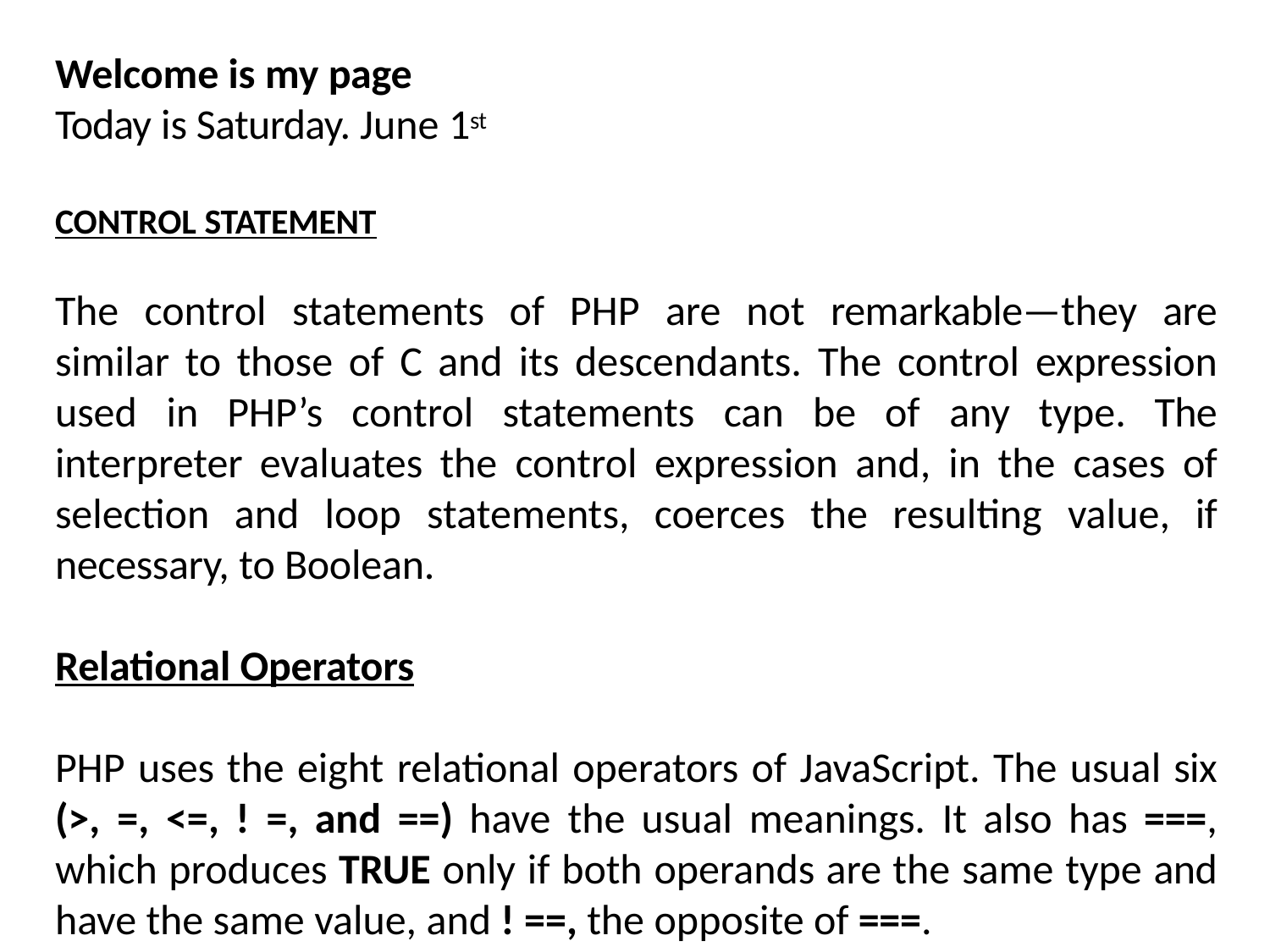

# Welcome is my page
Today is Saturday. June 1st
CONTROL STATEMENT
The  control  statements  of  PHP  are  not  remarkable—they  are similar to those of C and its descendants. The control expression used  in  PHP’s  control  statements  can  be  of  any  type.  The interpreter evaluates the control expression and, in the cases of selection  and  loop  statements,  coerces  the  resulting  value,  if necessary, to Boolean.
Relational Operators
PHP uses the eight relational operators of JavaScript. The usual six (>, =, <=, ! =, and ==) have the usual meanings. It also has ===, which produces TRUE only if both operands are the same type and have the same value, and ! ==, the opposite of ===.